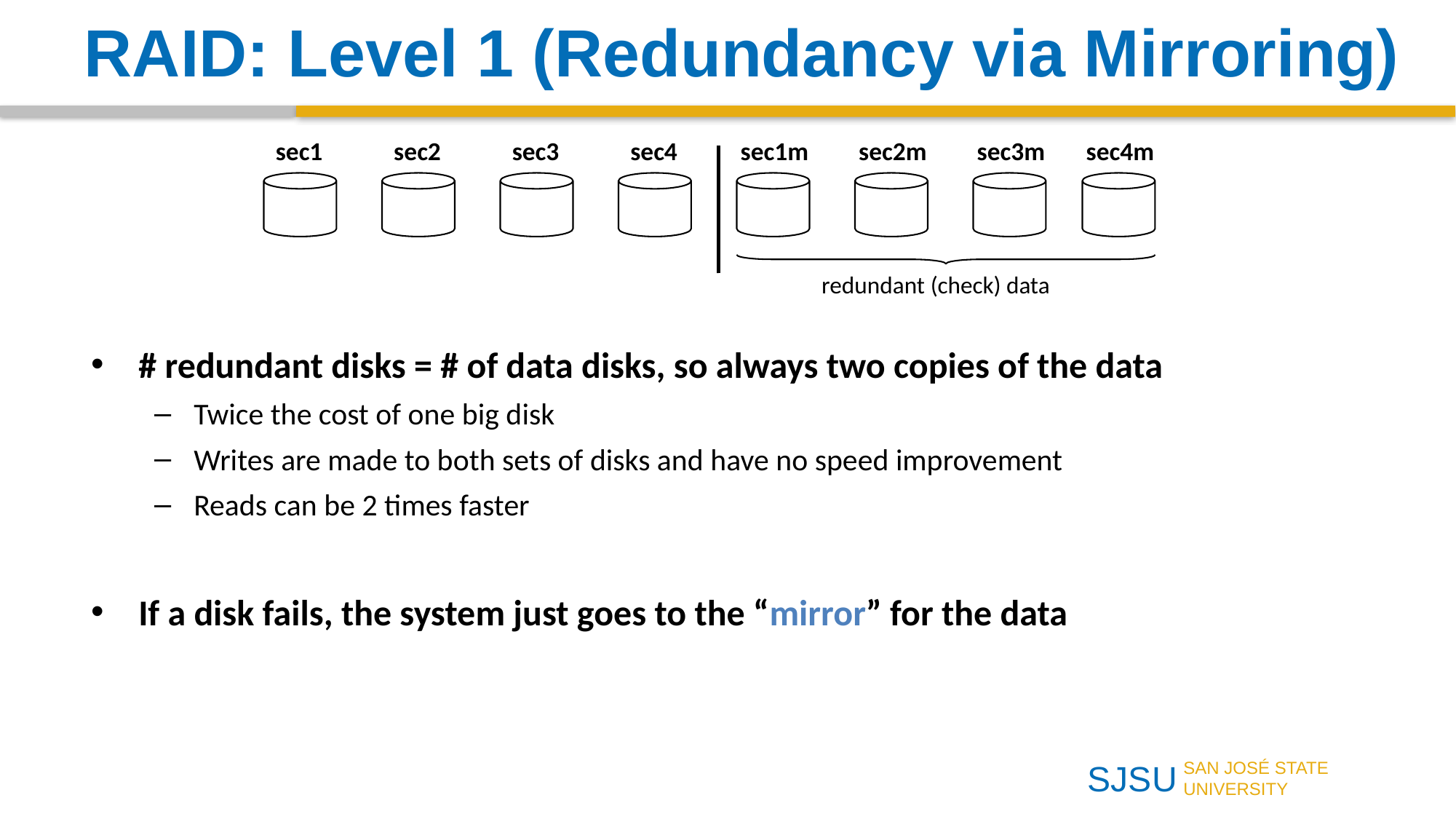

RAID: Level 1 (Redundancy via Mirroring)

sec1
sec2
sec3
sec4
sec1m
sec2m
sec3m
sec4m

redundant (check) data
# redundant disks = # of data disks, so always two copies of the data
Twice the cost of one big disk
Writes are made to both sets of disks and have no speed improvement
Reads can be 2 times faster

If a disk fails, the system just goes to the “mirror” for the data